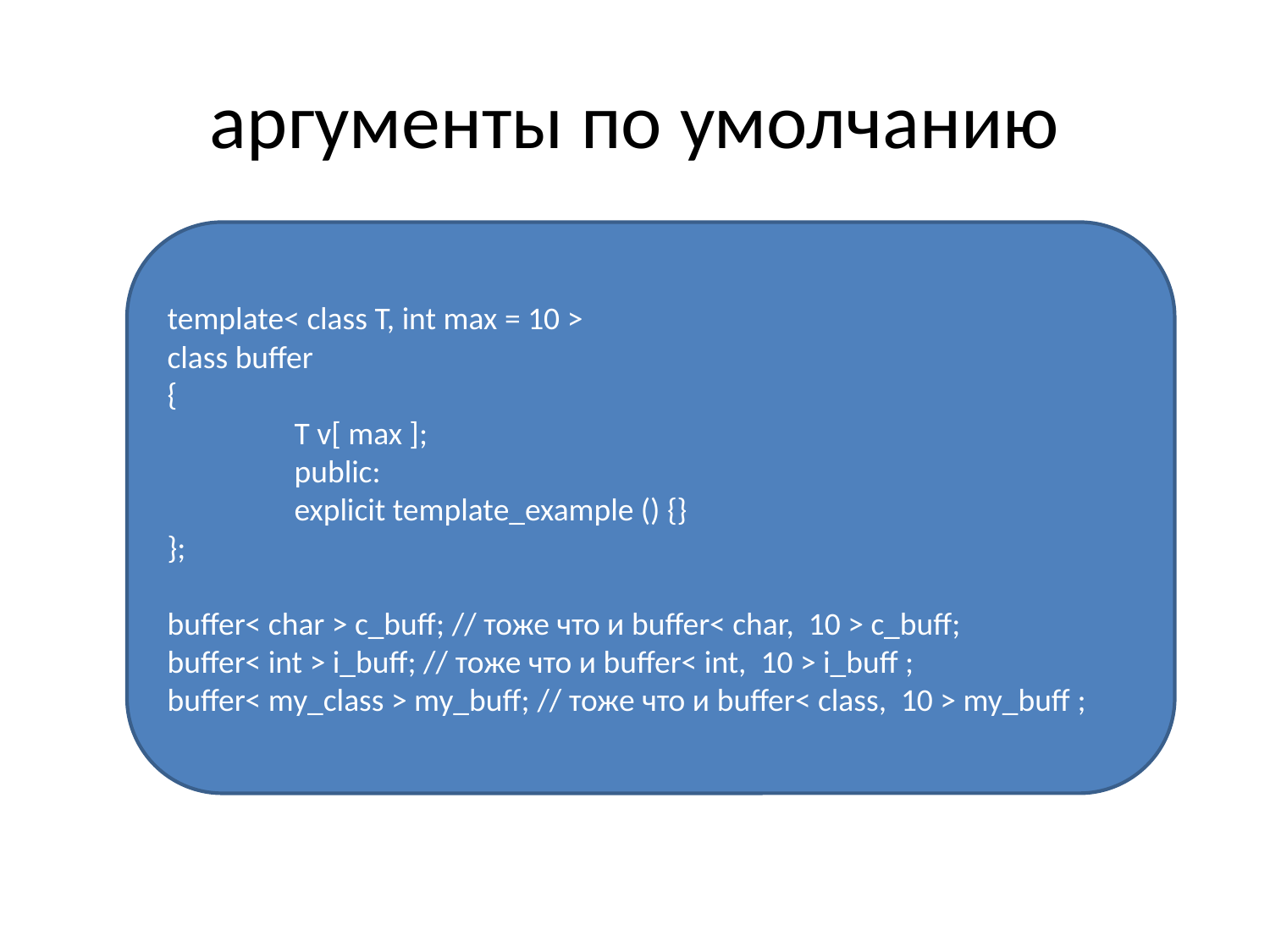

# аргументы по умолчанию
template< class T, int max = 10 >
class buffer
{
	T v[ max ];
	public:
	explicit template_example () {}
};

buffer< char > c_buff; // тоже что и buffer< char,  10 > c_buff;
buffer< int > i_buff; // тоже что и buffer< int,  10 > i_buff ;
buffer< my_class > my_buff; // тоже что и buffer< class,  10 > my_buff ;